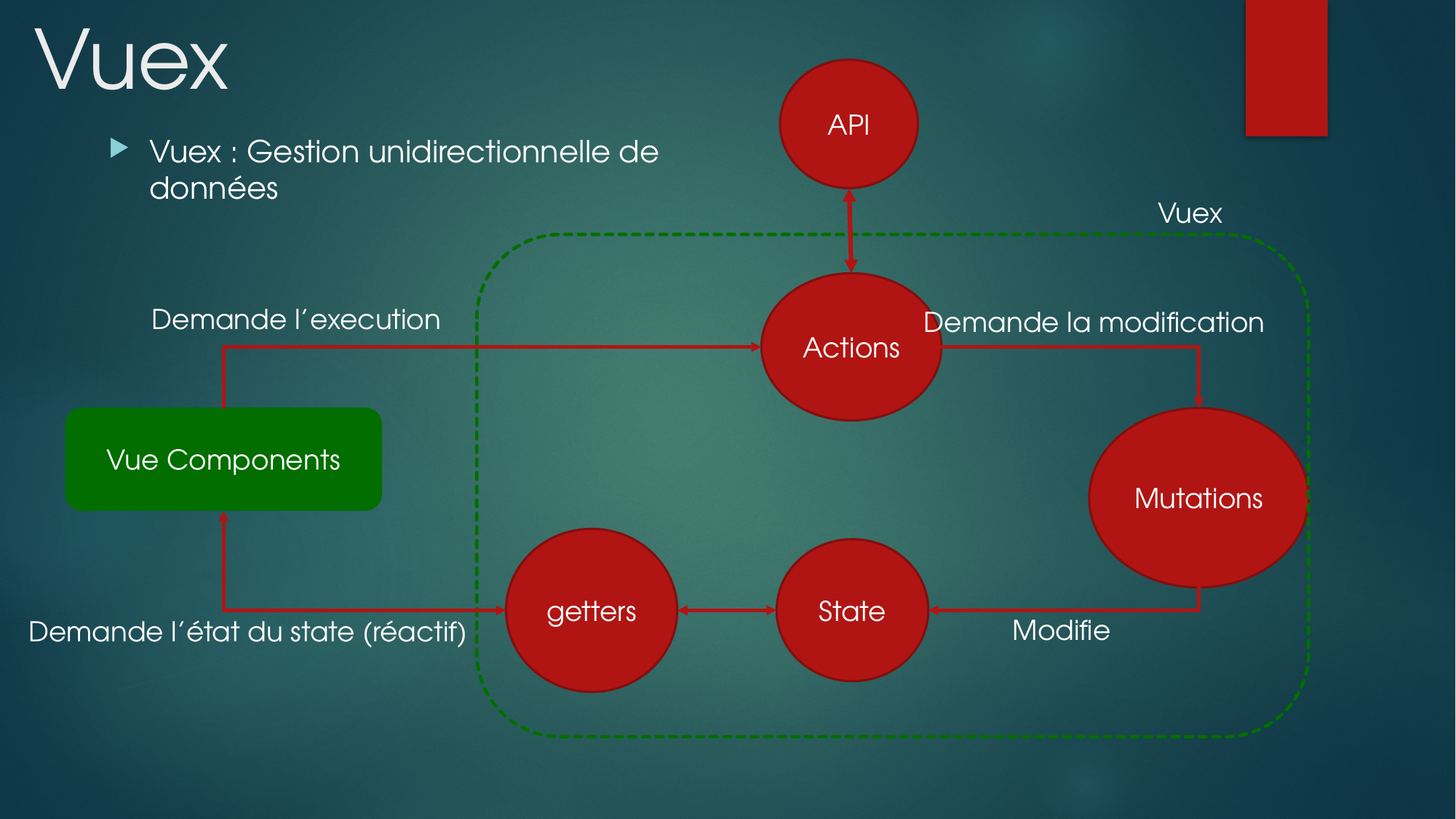

# Vuex
API
Vuex : Gestion unidirectionnelle de données

Vuex

Actions
Demande l’execution
Demande la modification
Vue Components
Mutations
getters
State
Modifie
Demande l’état du state (réactif)